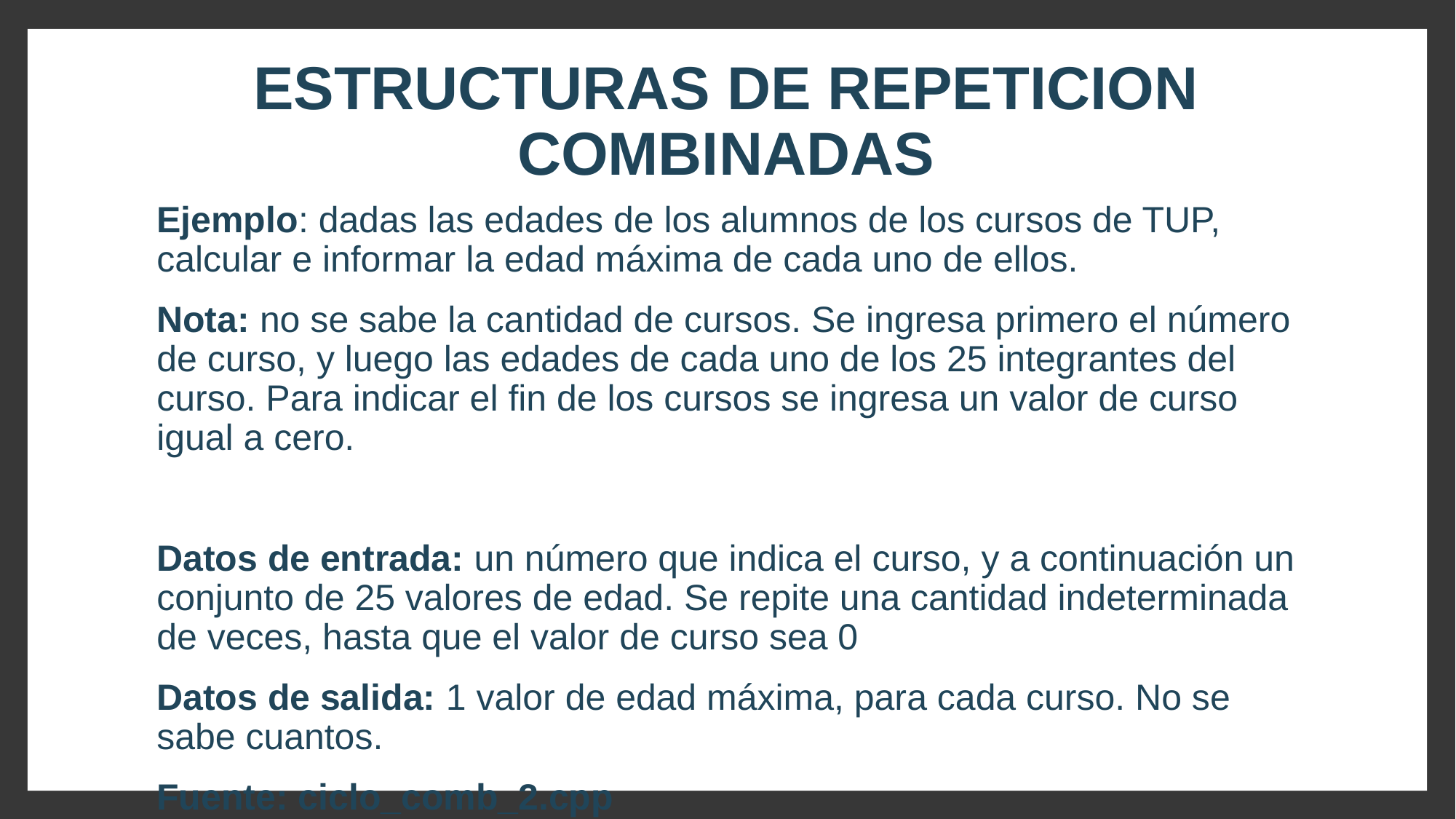

# ESTRUCTURAS DE REPETICION COMBINADAS
Ejemplo: dadas las edades de los alumnos de los cursos de TUP, calcular e informar la edad máxima de cada uno de ellos.
Nota: no se sabe la cantidad de cursos. Se ingresa primero el número de curso, y luego las edades de cada uno de los 25 integrantes del curso. Para indicar el fin de los cursos se ingresa un valor de curso igual a cero.

Datos de entrada: un número que indica el curso, y a continuación un conjunto de 25 valores de edad. Se repite una cantidad indeterminada de veces, hasta que el valor de curso sea 0
Datos de salida: 1 valor de edad máxima, para cada curso. No se sabe cuantos.
Fuente: ciclo_comb_2.cpp